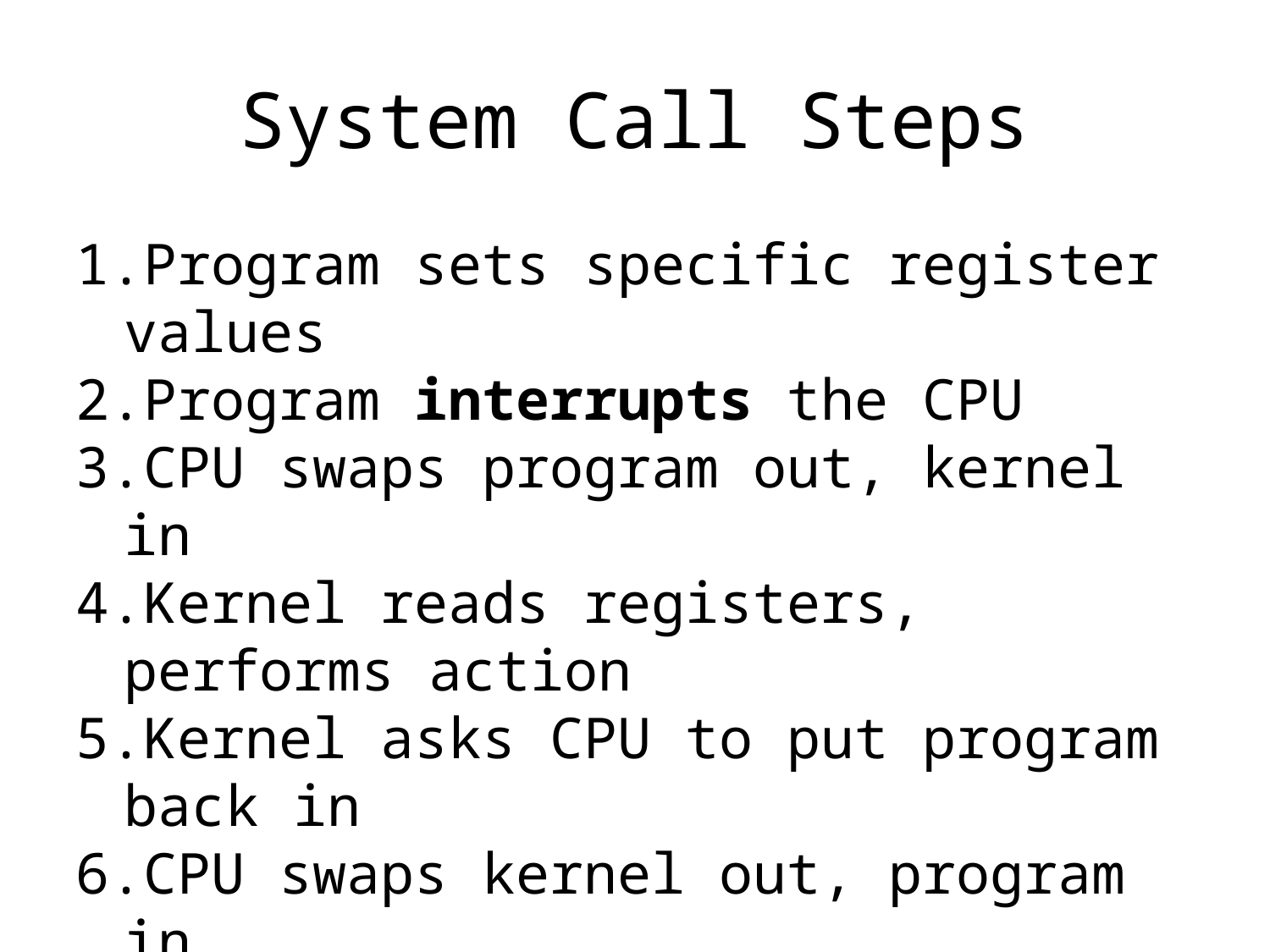

# System Call Steps
Program sets specific register values
Program interrupts the CPU
CPU swaps program out, kernel in
Kernel reads registers, performs action
Kernel asks CPU to put program back in
CPU swaps kernel out, program in
Program continues executing